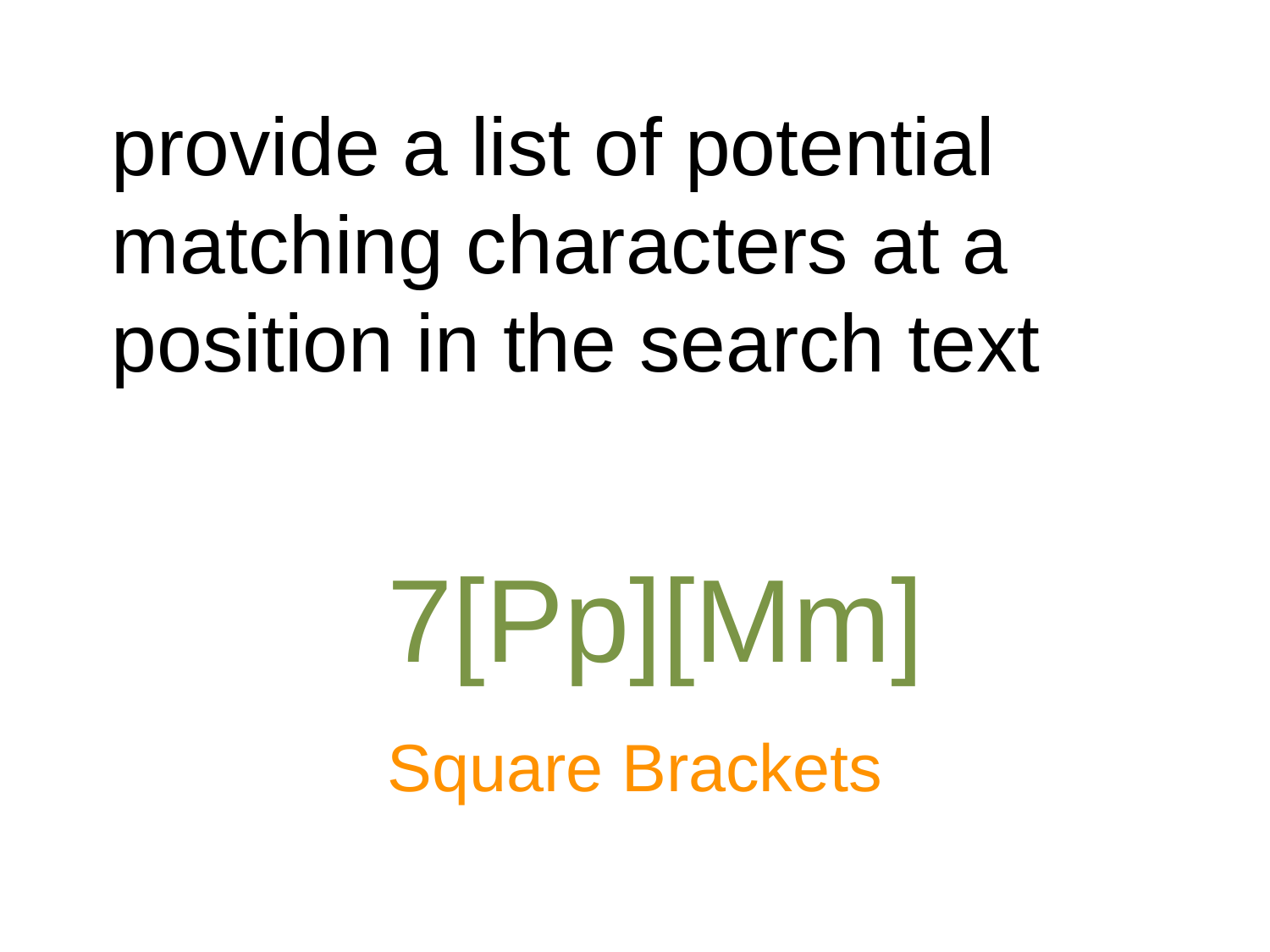

provide a list of potential
matching characters at a
position in the search text
7[Pp][Mm]
Square Brackets